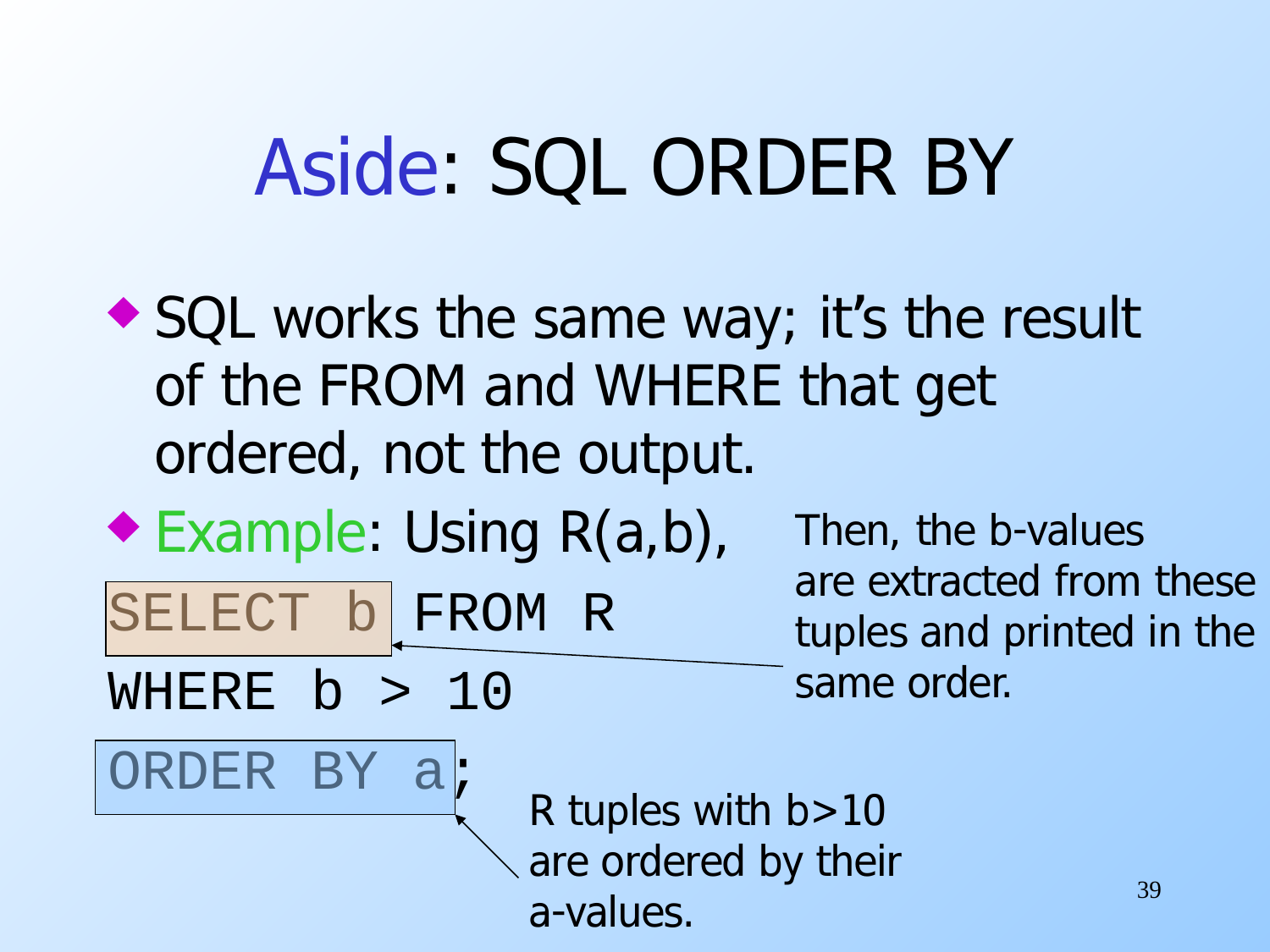

# Aside: SQL ORDER BY
SQL works the same way; it’s the result of the FROM and WHERE that get ordered, not the output.
Example: Using R(a,b),
SELECT b FROM R
WHERE b > 10
ORDER BY a;
Then, the b-values
are extracted from these
tuples and printed in the
same order.

R tuples with b>10
are ordered by their
a-values.

39